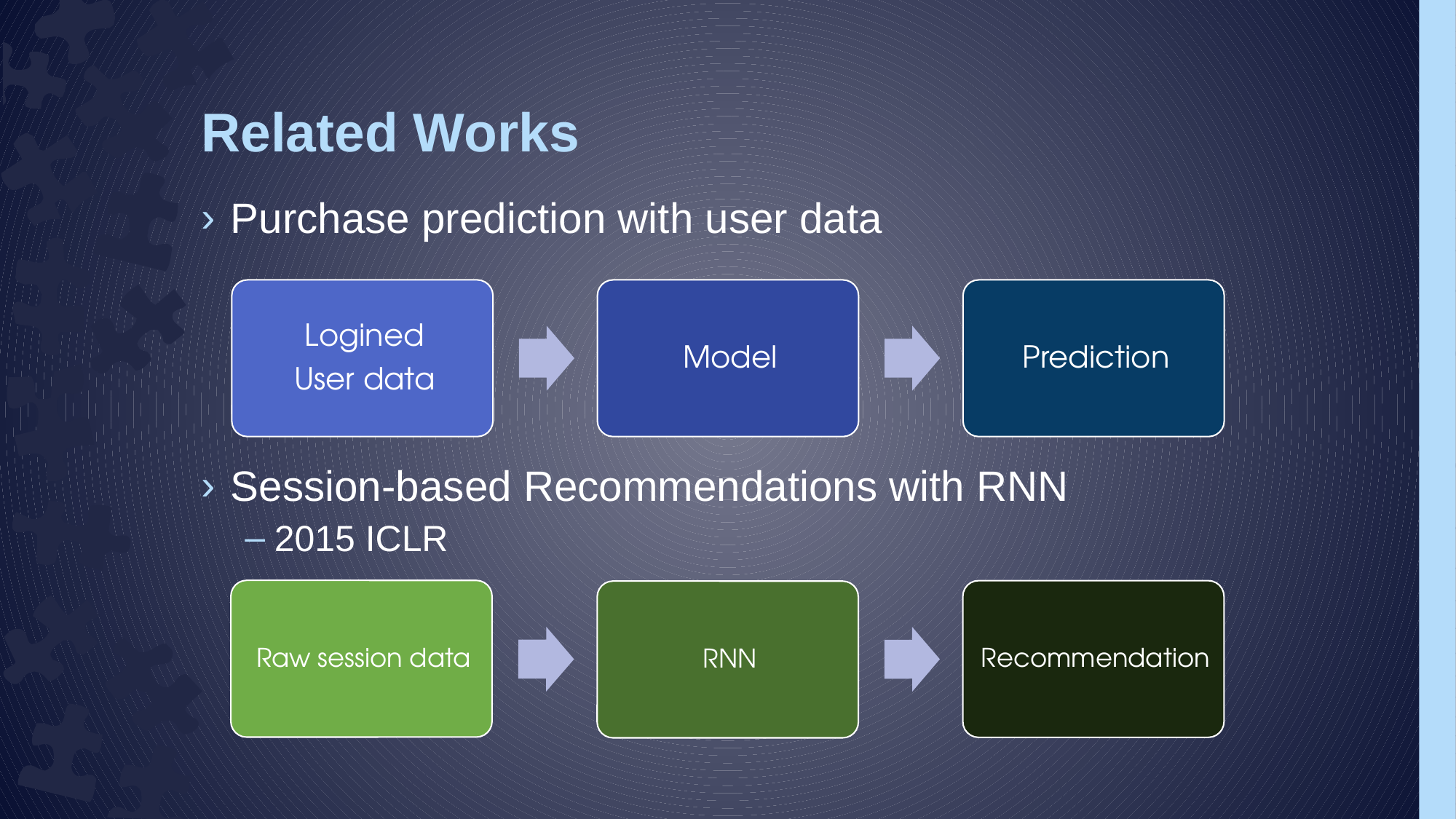

# Related Works
Purchase prediction with user data

Session-based Recommendations with RNN
2015 ICLR
Logined
User data

Model

Prediction
Raw session data

RNN

Recommendation